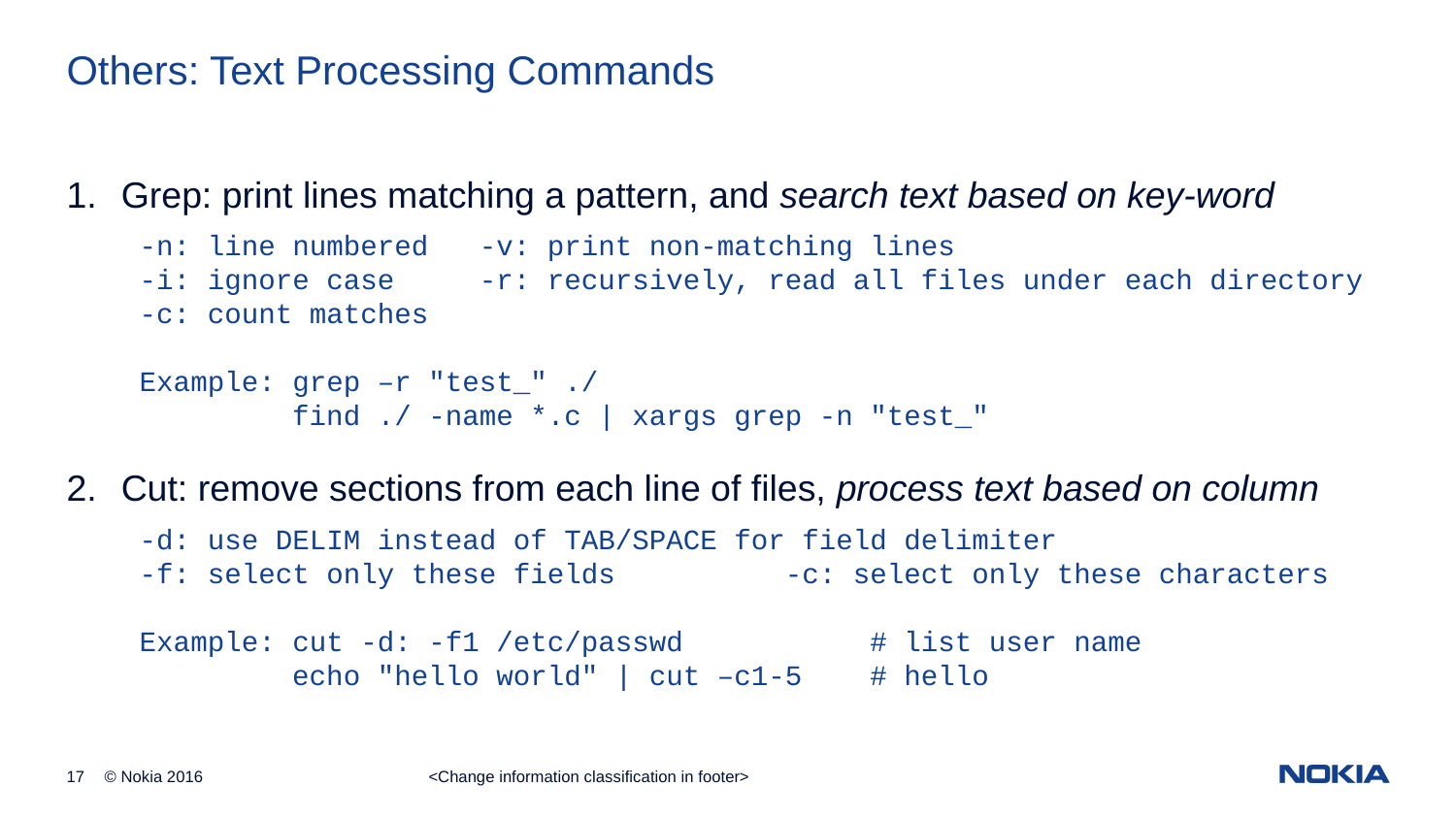

# Others: Text Processing Commands

Grep: print lines matching a pattern, and search text based on key-word
-n: line numbered   -v: print non-matching lines
-i: ignore case     -r: recursively, read all files under each directory
-c: count matches

Example: grep –r "test_" ./
         find ./ -name *.c | xargs grep -n "test_"

Cut: remove sections from each line of files, process text based on column
-d: use DELIM instead of TAB/SPACE for field delimiter
-f: select only these fields          -c: select only these characters

Example: cut -d: -f1 /etc/passwd           # list user name
         echo "hello world" | cut –c1-5    # hello
<Change information classification in footer>